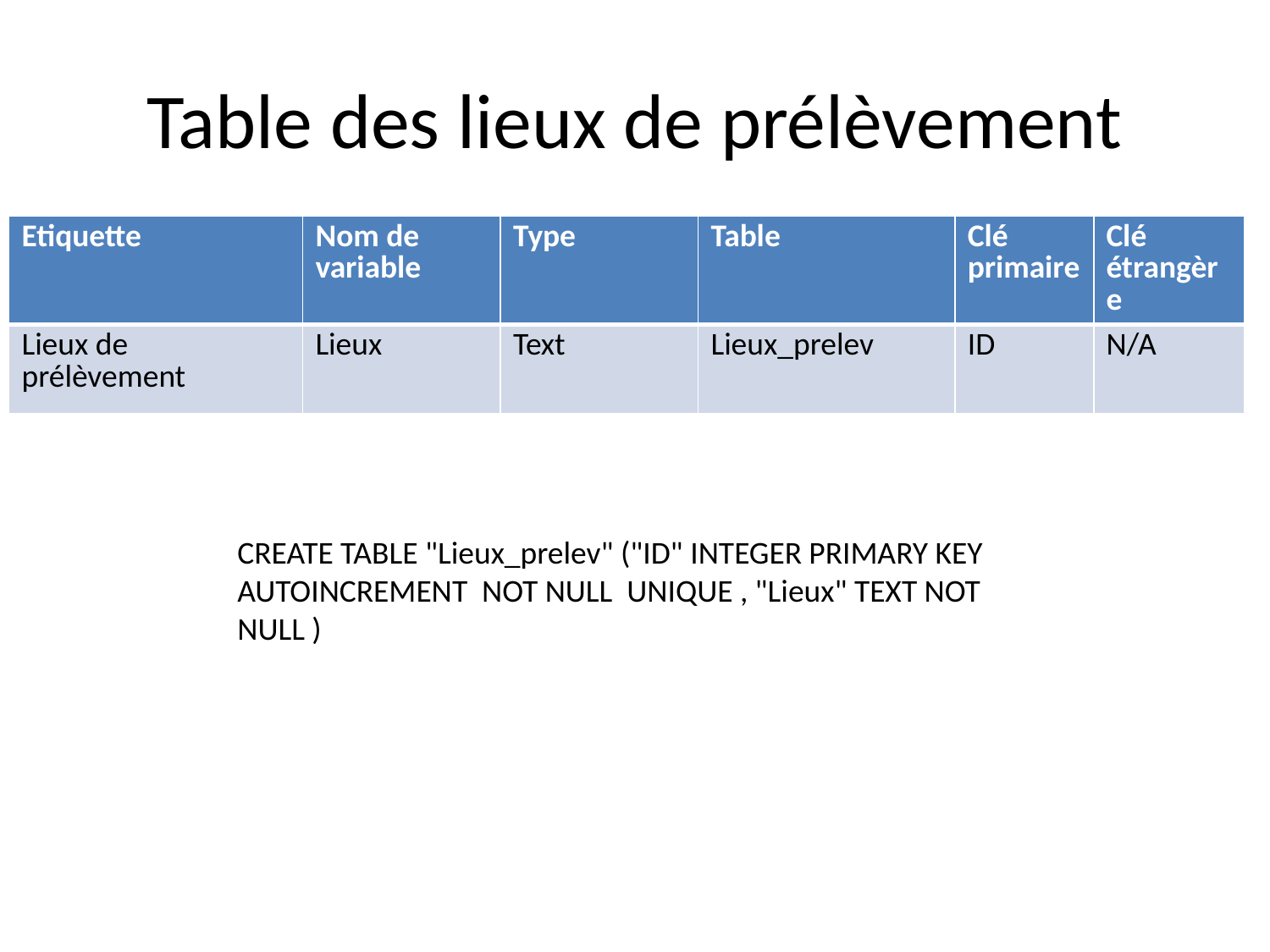

# Table des lieux de prélèvement
| Etiquette | Nom de variable | Type | Table | Clé primaire | Clé étrangère |
| --- | --- | --- | --- | --- | --- |
| Lieux de prélèvement | Lieux | Text | Lieux\_prelev | ID | N/A |
CREATE TABLE "Lieux_prelev" ("ID" INTEGER PRIMARY KEY  AUTOINCREMENT  NOT NULL  UNIQUE , "Lieux" TEXT NOT NULL )